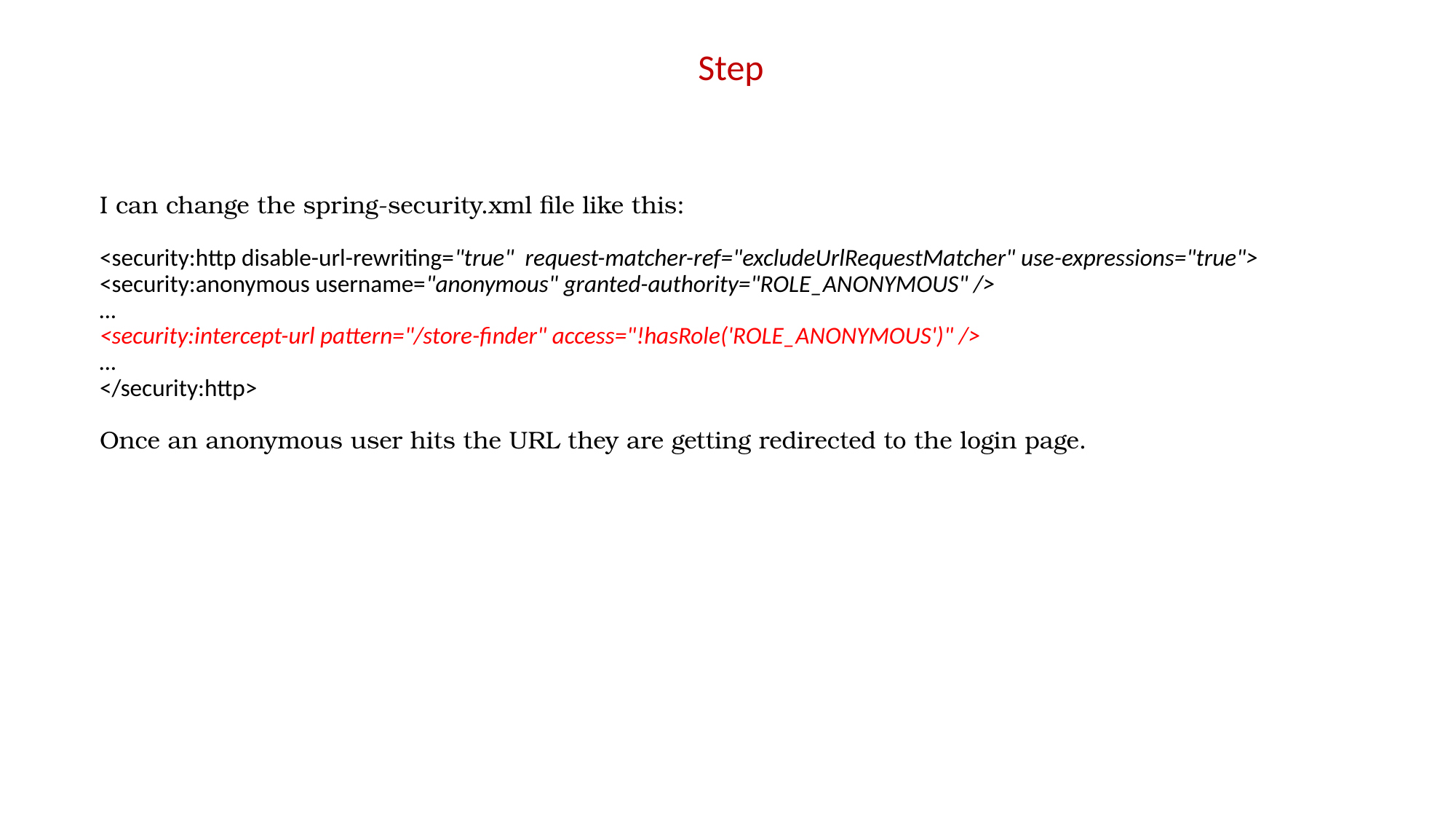

Step
# I can change the spring-security.xml file like this: <security:http disable-url-rewriting="true"  request-matcher-ref="excludeUrlRequestMatcher" use-expressions="true"> <security:anonymous username="anonymous" granted-authority="ROLE_ANONYMOUS" /> … <security:intercept-url pattern="/store-finder" access="!hasRole('ROLE_ANONYMOUS')" /> … </security:http> Once an anonymous user hits the URL they are getting redirected to the login page.